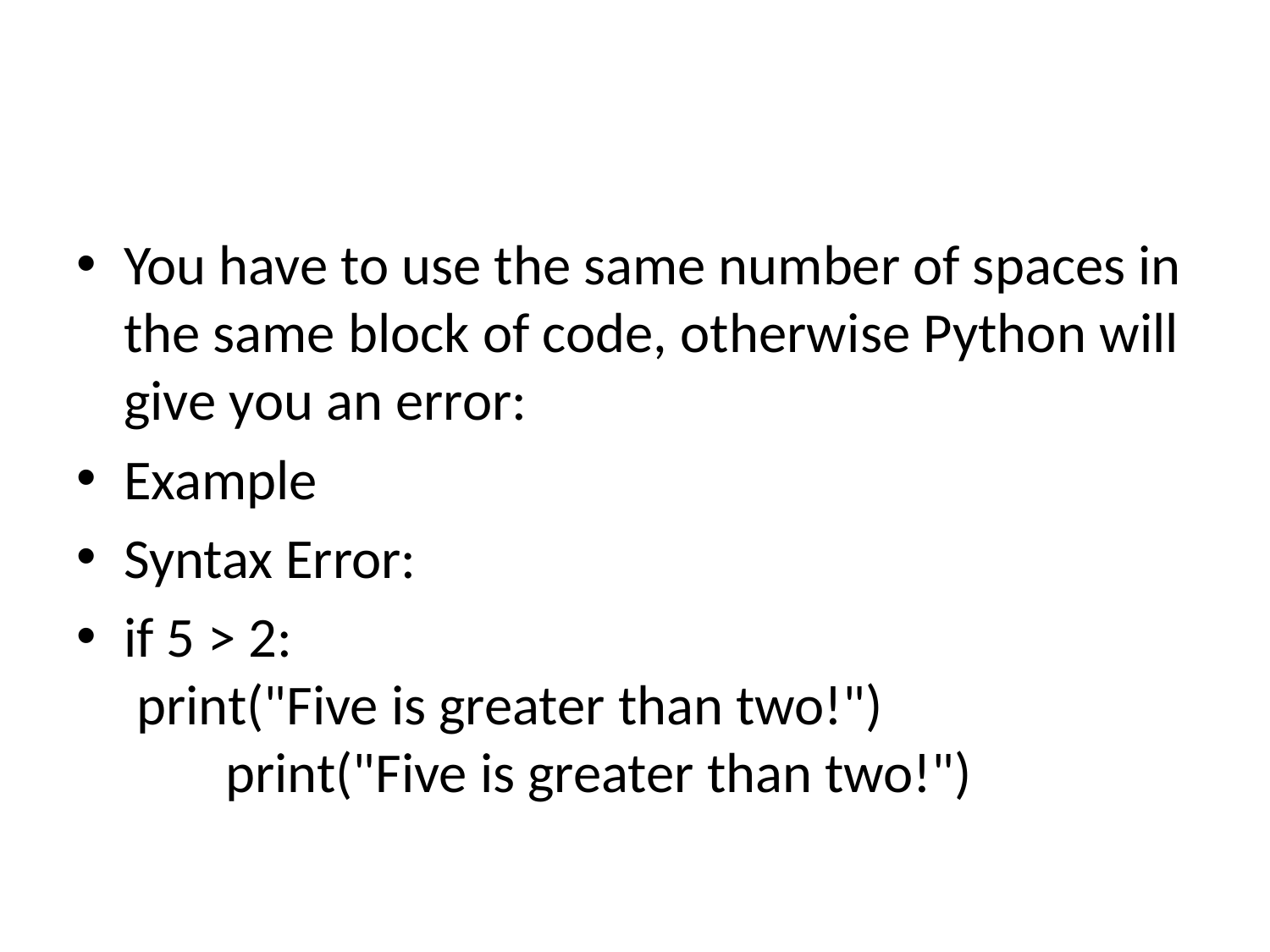

#
You have to use the same number of spaces in the same block of code, otherwise Python will give you an error:
Example
Syntax Error:
if 5 > 2:
 print("Five is greater than two!")
        print("Five is greater than two!")